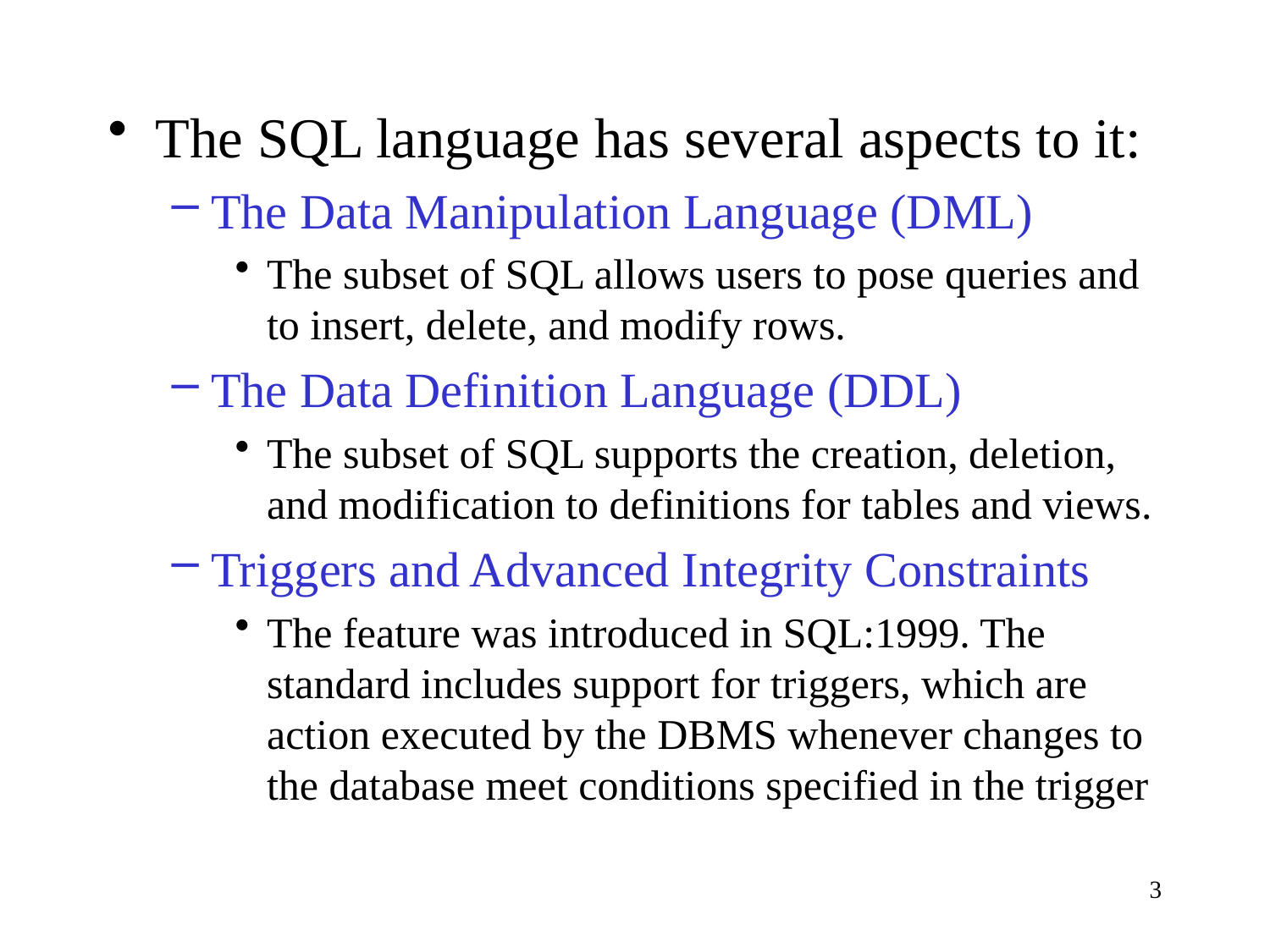

The SQL language has several aspects to it:
The Data Manipulation Language (DML)
The subset of SQL allows users to pose queries and to insert, delete, and modify rows.
The Data Definition Language (DDL)
The subset of SQL supports the creation, deletion, and modification to definitions for tables and views.
Triggers and Advanced Integrity Constraints
The feature was introduced in SQL:1999. The  standard includes support for triggers, which are action executed by the DBMS whenever changes to the database meet conditions specified in the trigger
3